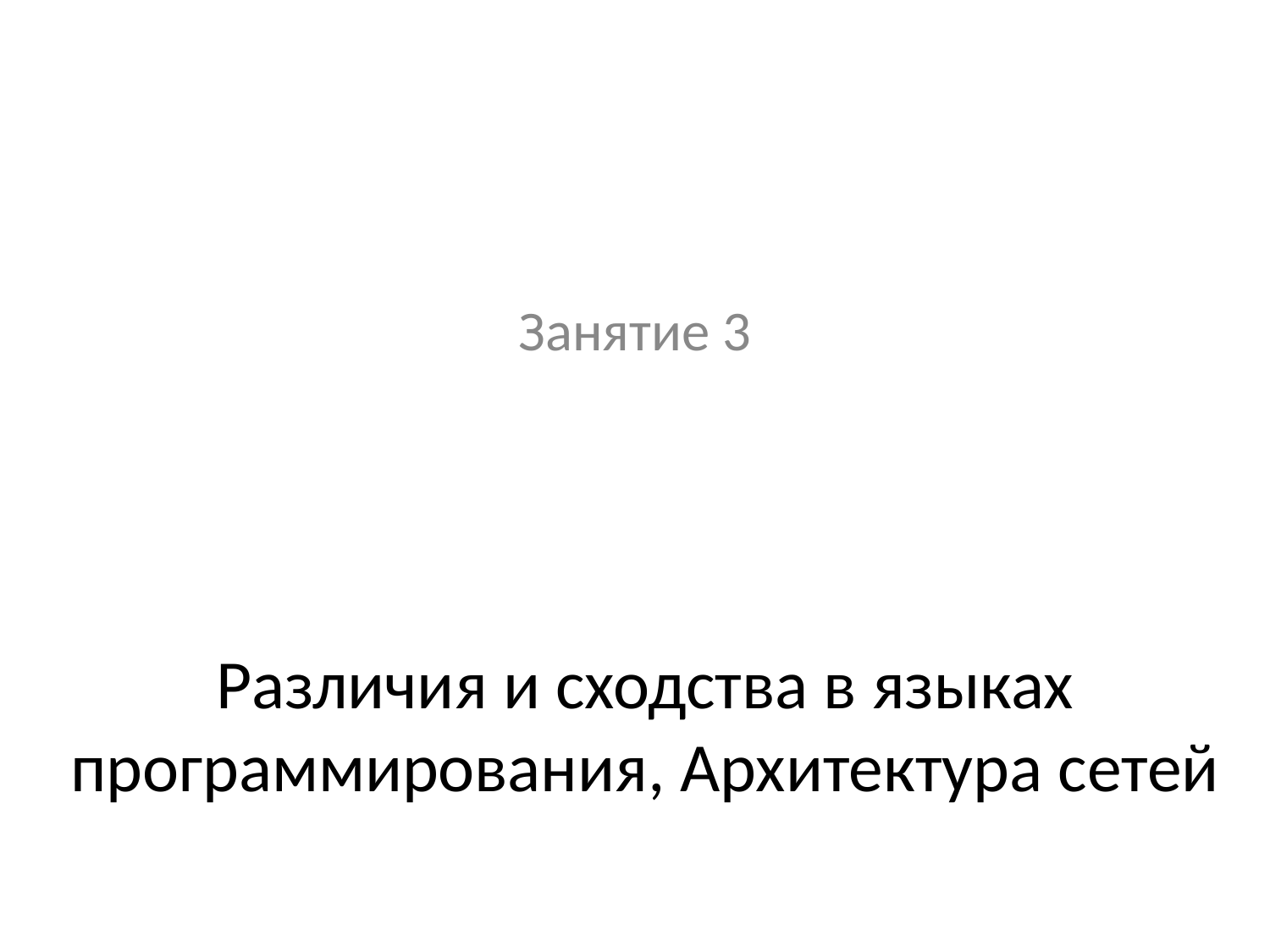

Занятие 3
# Различия и сходства в языках программирования, Архитектура сетей